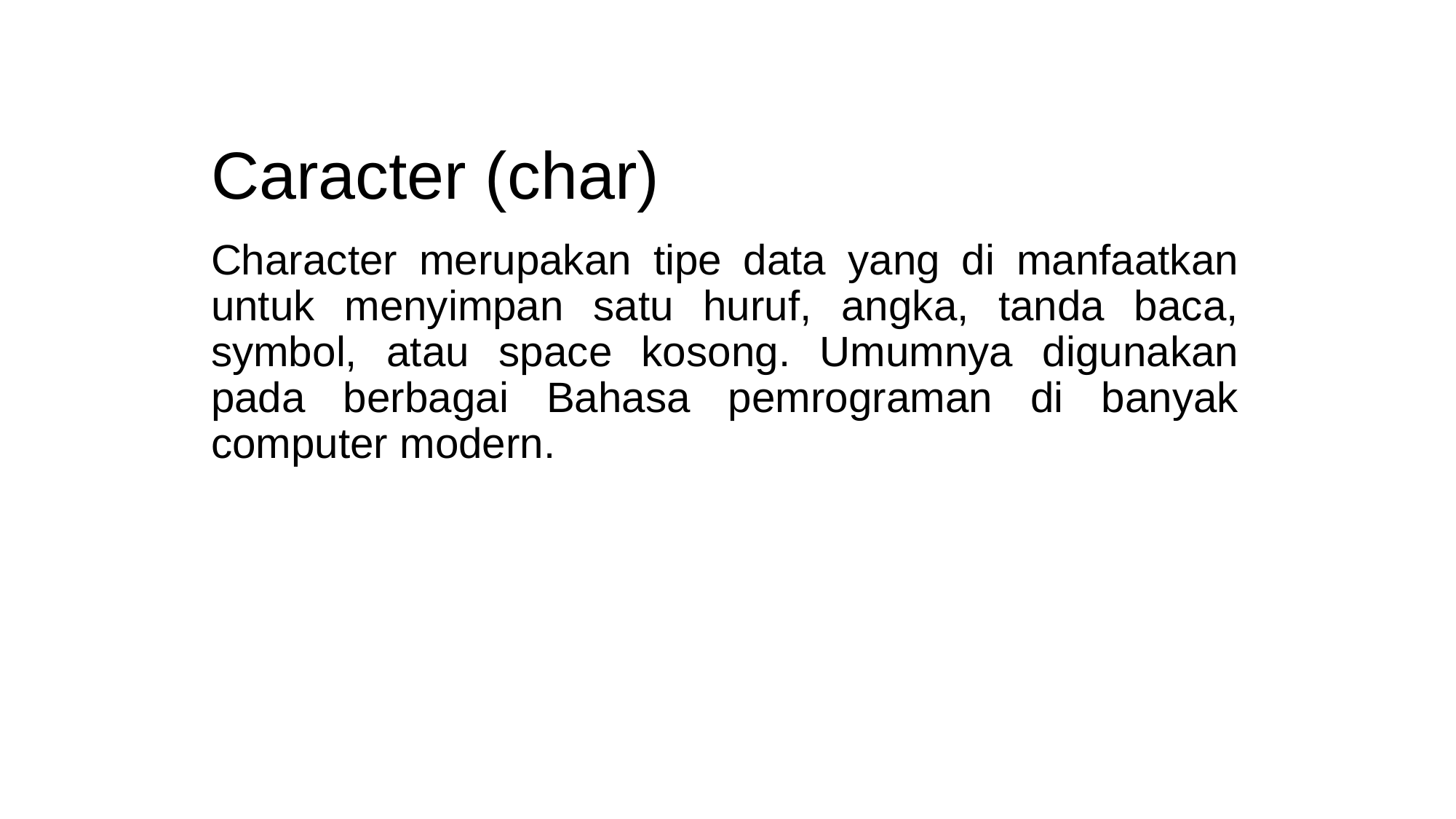

# Caracter (char)
Character merupakan tipe data yang di manfaatkan untuk menyimpan satu huruf, angka, tanda baca, symbol, atau space kosong. Umumnya digunakan pada berbagai Bahasa pemrograman di banyak computer modern.